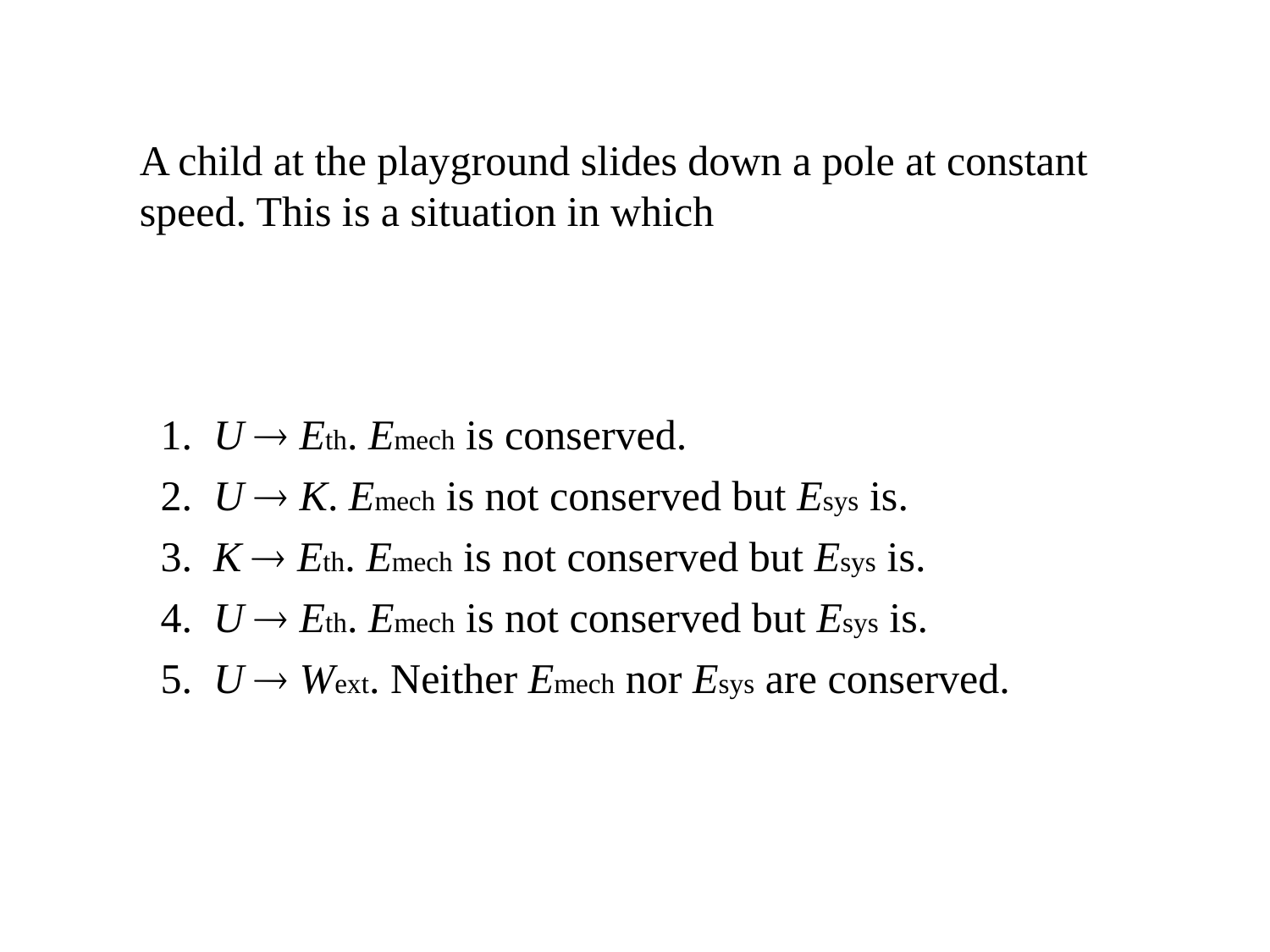

A child at the playground slides down a pole at constant speed. This is a situation in which
1.  U → Eth. Emech is conserved.
2.  U → K. Emech is not conserved but Esys is.
3.  K → Eth. Emech is not conserved but Esys is.
4.  U → Eth. Emech is not conserved but Esys is.
5.  U → Wext. Neither Emech nor Esys are conserved.